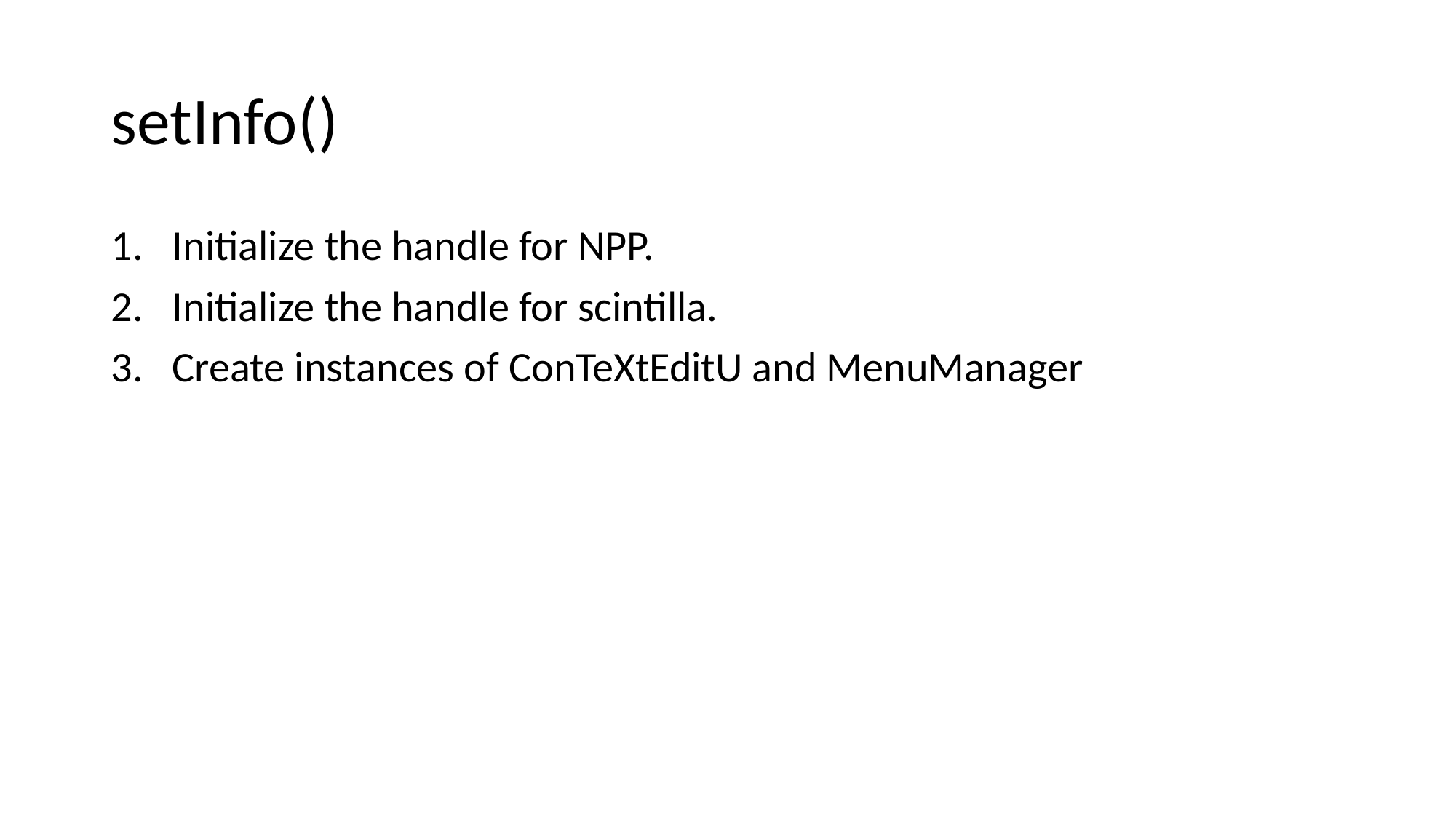

# setInfo()
Initialize the handle for NPP.
Initialize the handle for scintilla.
Create instances of ConTeXtEditU and MenuManager